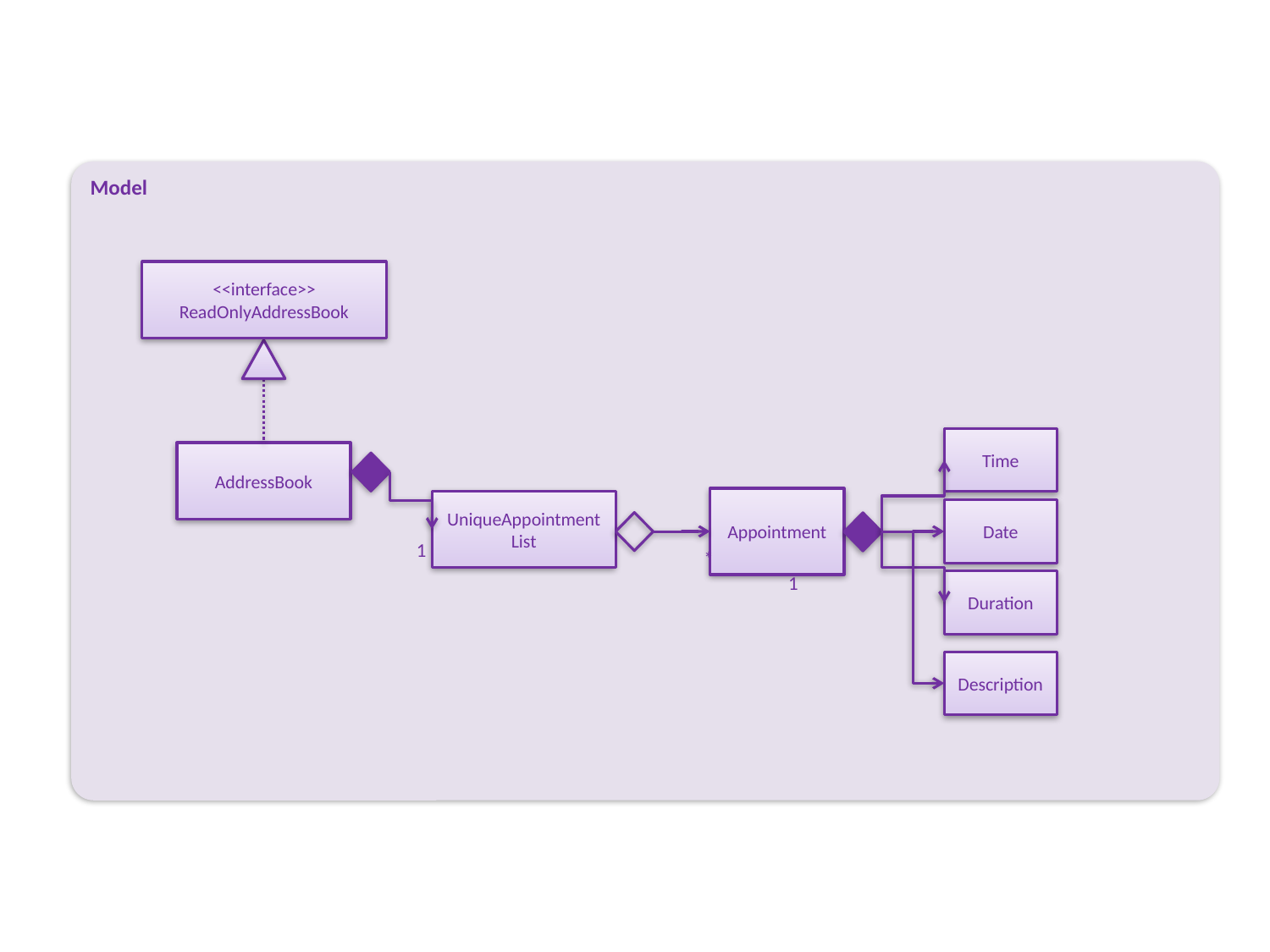

Model
<<interface>>
ReadOnlyAddressBook

Time
AddressBook

Appointment
UniqueAppointmentList
Date

1
*
1
Duration
Description